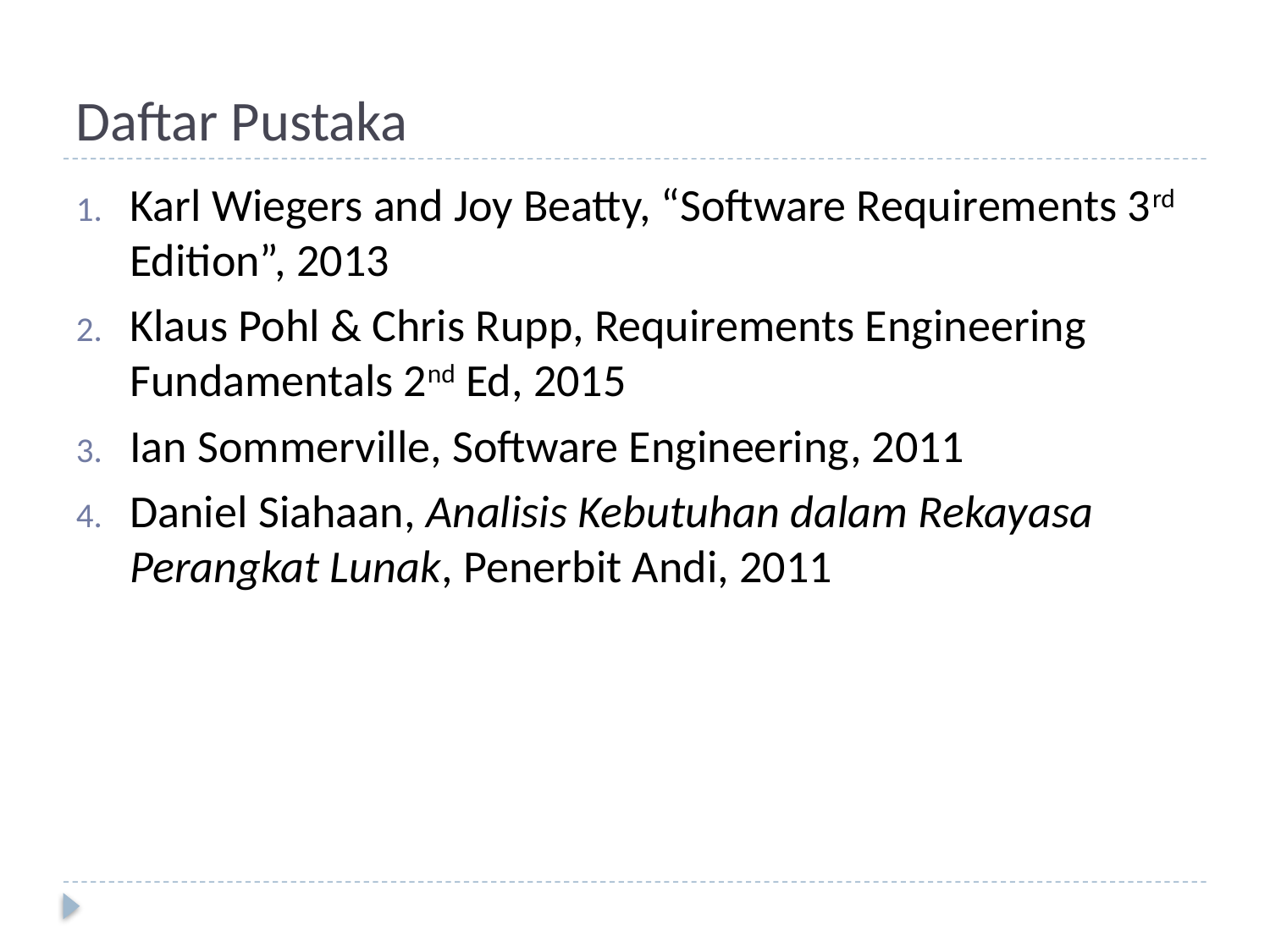

# Daftar Pustaka
Karl Wiegers and Joy Beatty, “Software Requirements 3rd Edition”, 2013
Klaus Pohl & Chris Rupp, Requirements Engineering Fundamentals 2nd Ed, 2015
Ian Sommerville, Software Engineering, 2011
Daniel Siahaan, Analisis Kebutuhan dalam Rekayasa Perangkat Lunak, Penerbit Andi, 2011